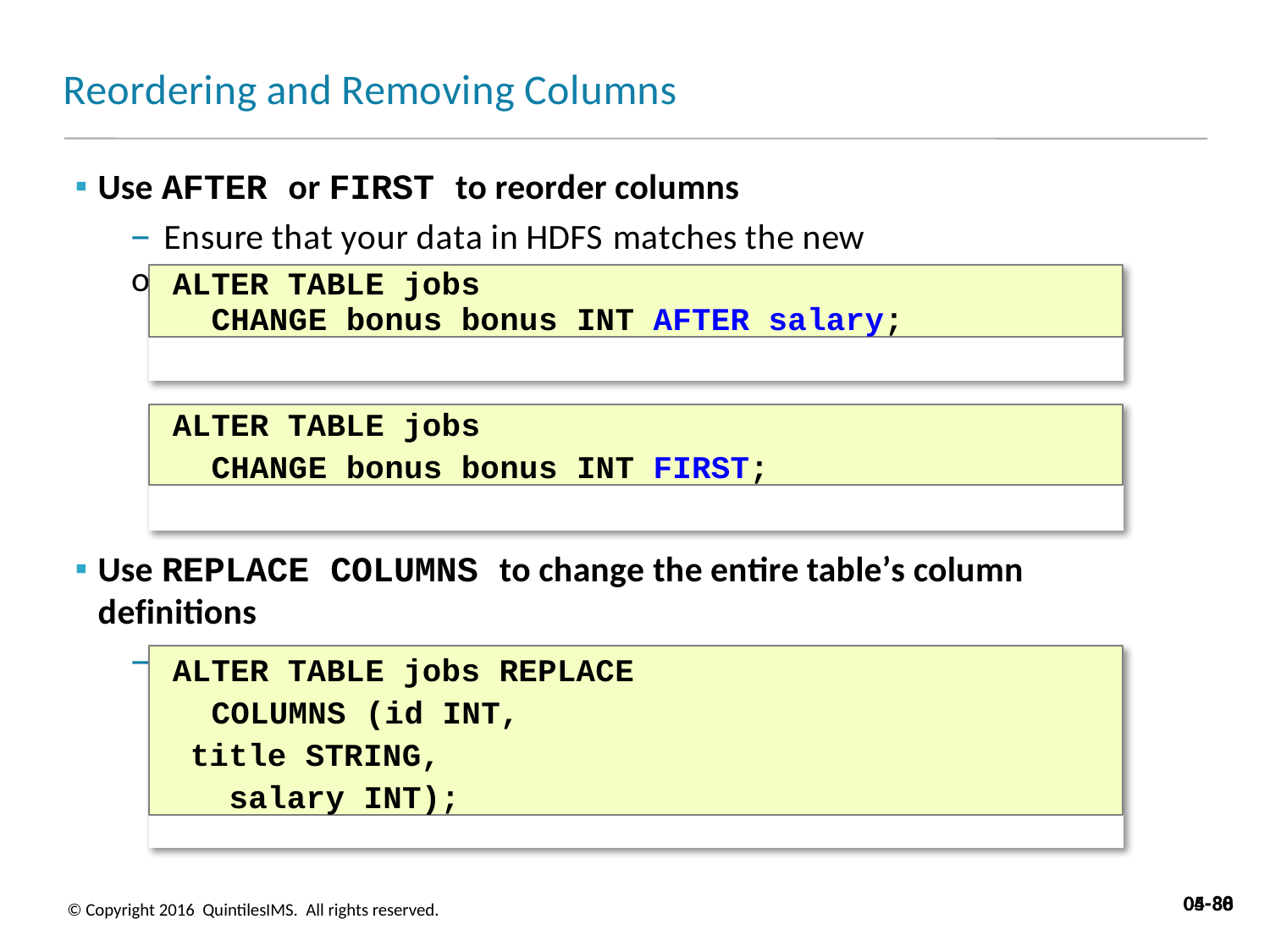

# Reordering and Removing Columns
Use AFTER or FIRST to reorder columns
– Ensure that your data in HDFS matches the new order

ALTER TABLE jobs
CHANGE bonus bonus INT AFTER salary;

ALTER TABLE jobs
CHANGE bonus bonus INT FIRST;

Use REPLACE COLUMNS to change the entire table’s column definitions
– Any column not listed will be dropped from the metadata

ALTER TABLE jobs REPLACE COLUMNS (id INT,
title STRING, salary INT);

05-30
04-88
© Copyright 2016  QuintilesIMS.  All rights reserved.